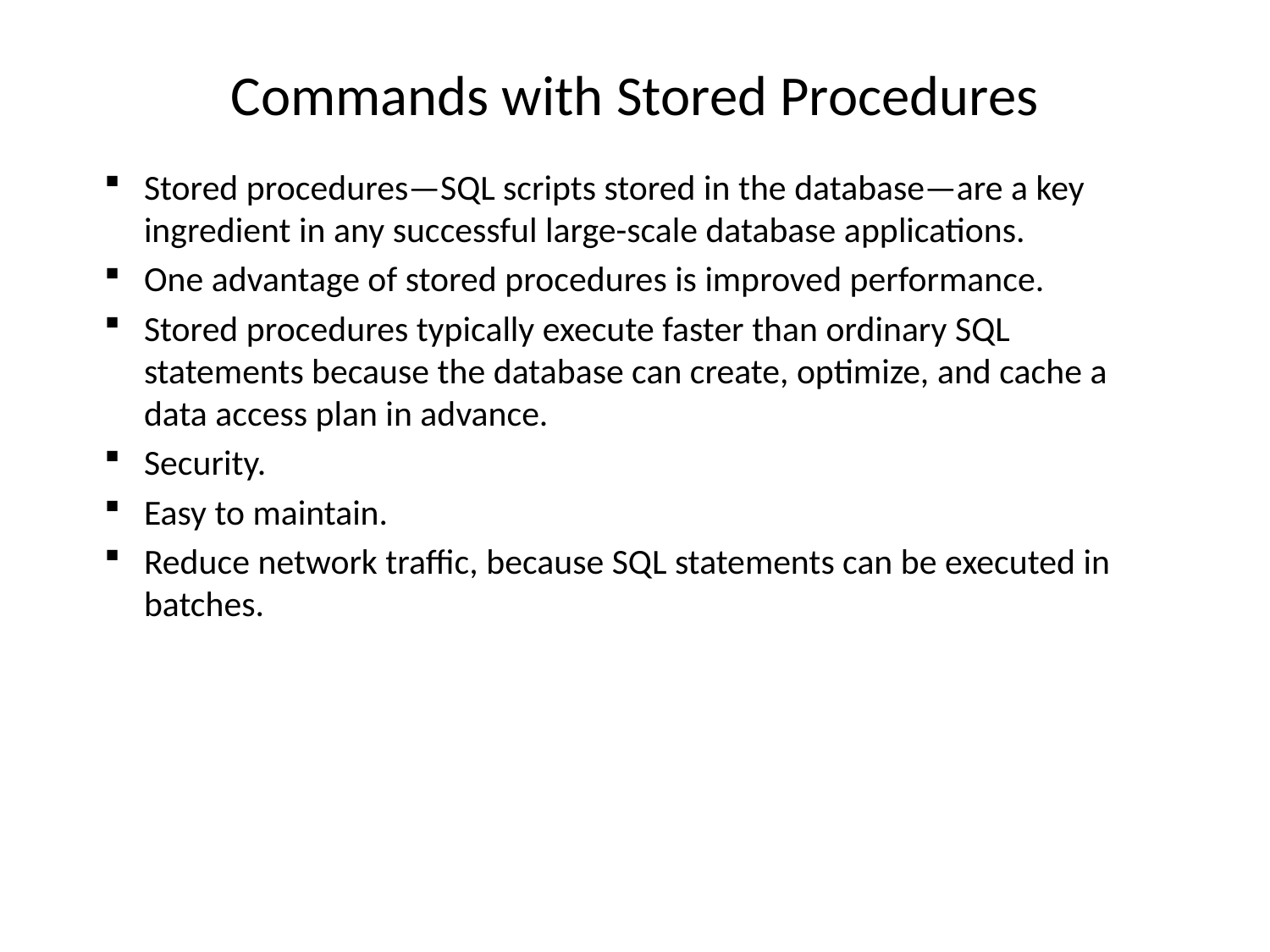

Commands with Stored Procedures
Stored procedures—SQL scripts stored in the database—are a key ingredient in any successful large-scale database applications.
One advantage of stored procedures is improved performance.
Stored procedures typically execute faster than ordinary SQL statements because the database can create, optimize, and cache a data access plan in advance.
Security.
Easy to maintain.
Reduce network traffic, because SQL statements can be executed in batches.